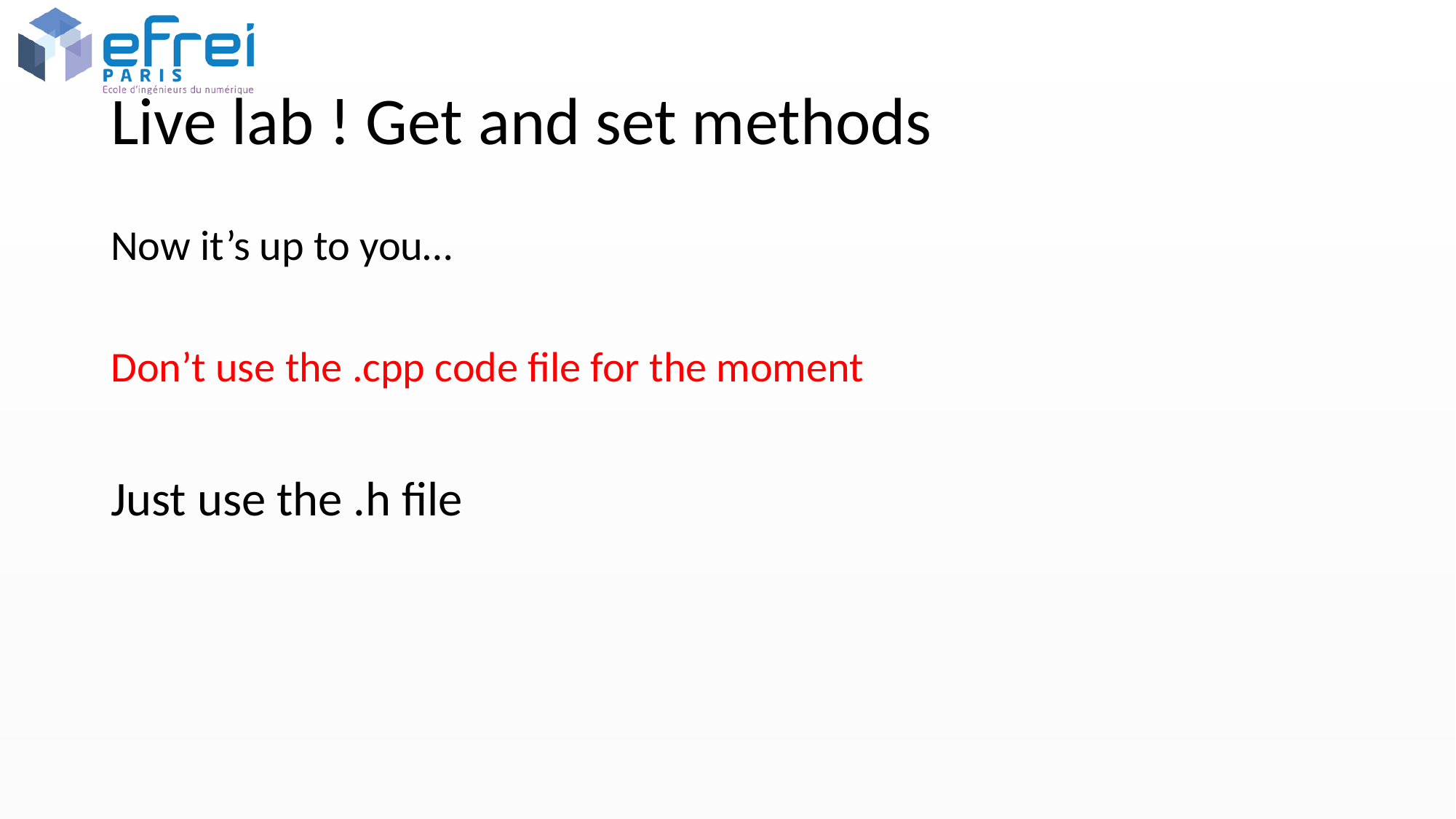

# Live lab ! Get and set methods
Now it’s up to you…

Don’t use the .cpp code file for the moment

Just use the .h file